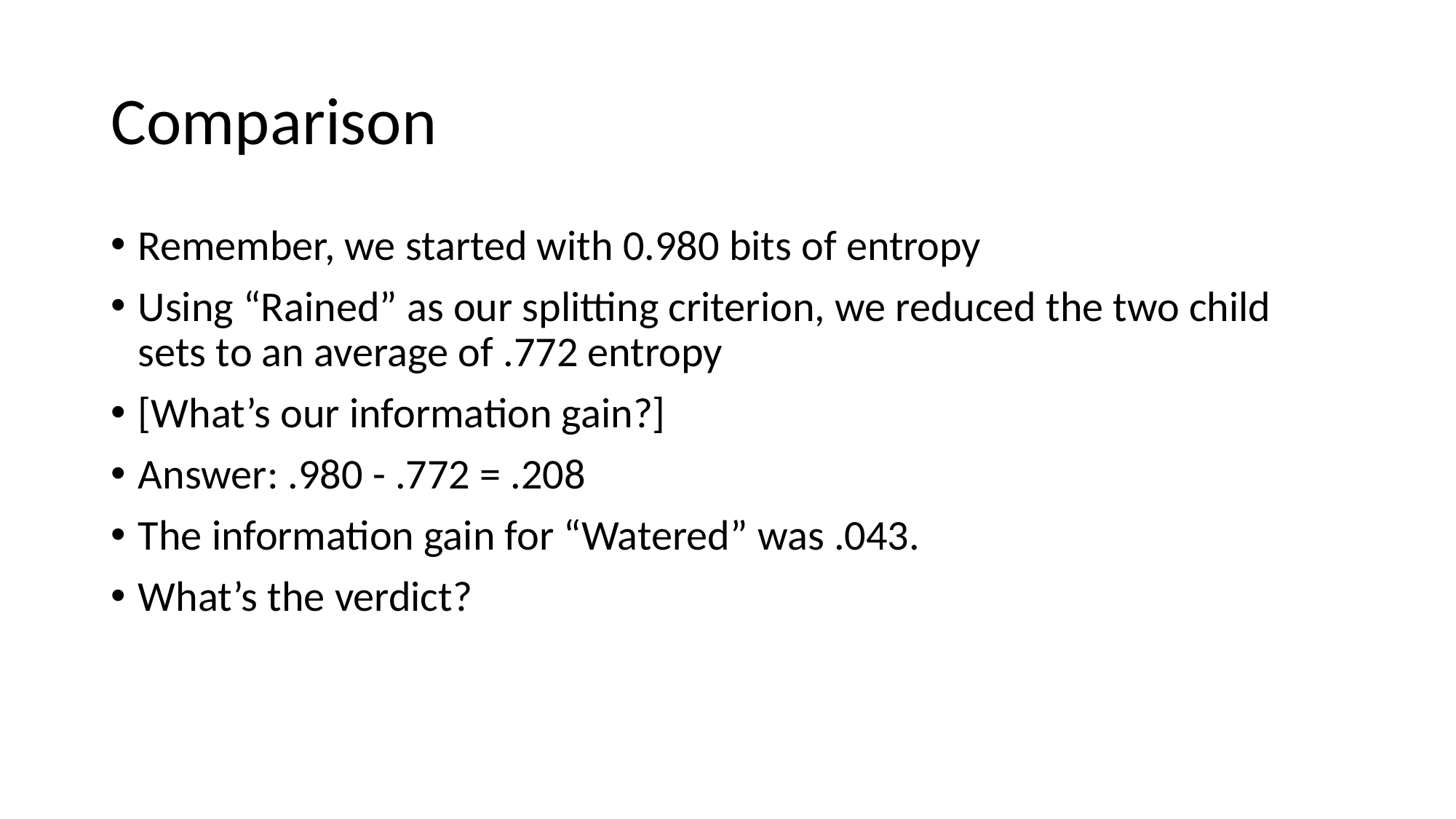

# Comparison
Remember, we started with 0.980 bits of entropy
Using “Rained” as our splitting criterion, we reduced the two child sets to an average of .772 entropy
[What’s our information gain?]
Answer: .980 - .772 = .208
The information gain for “Watered” was .043.
What’s the verdict?